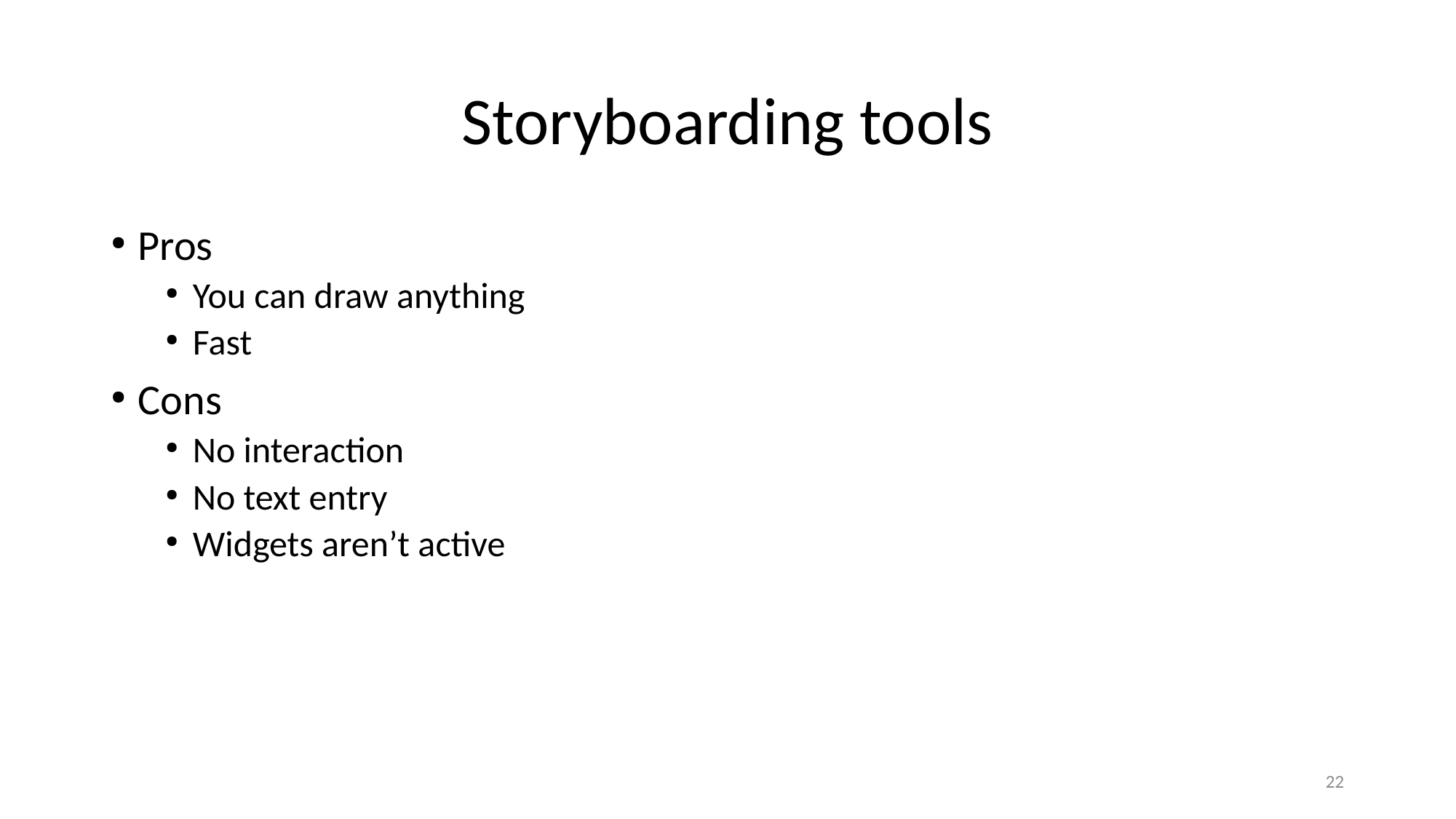

Storyboarding tools
Pros
You can draw anything
Fast
Cons
No interaction
No text entry
Widgets aren’t active
22